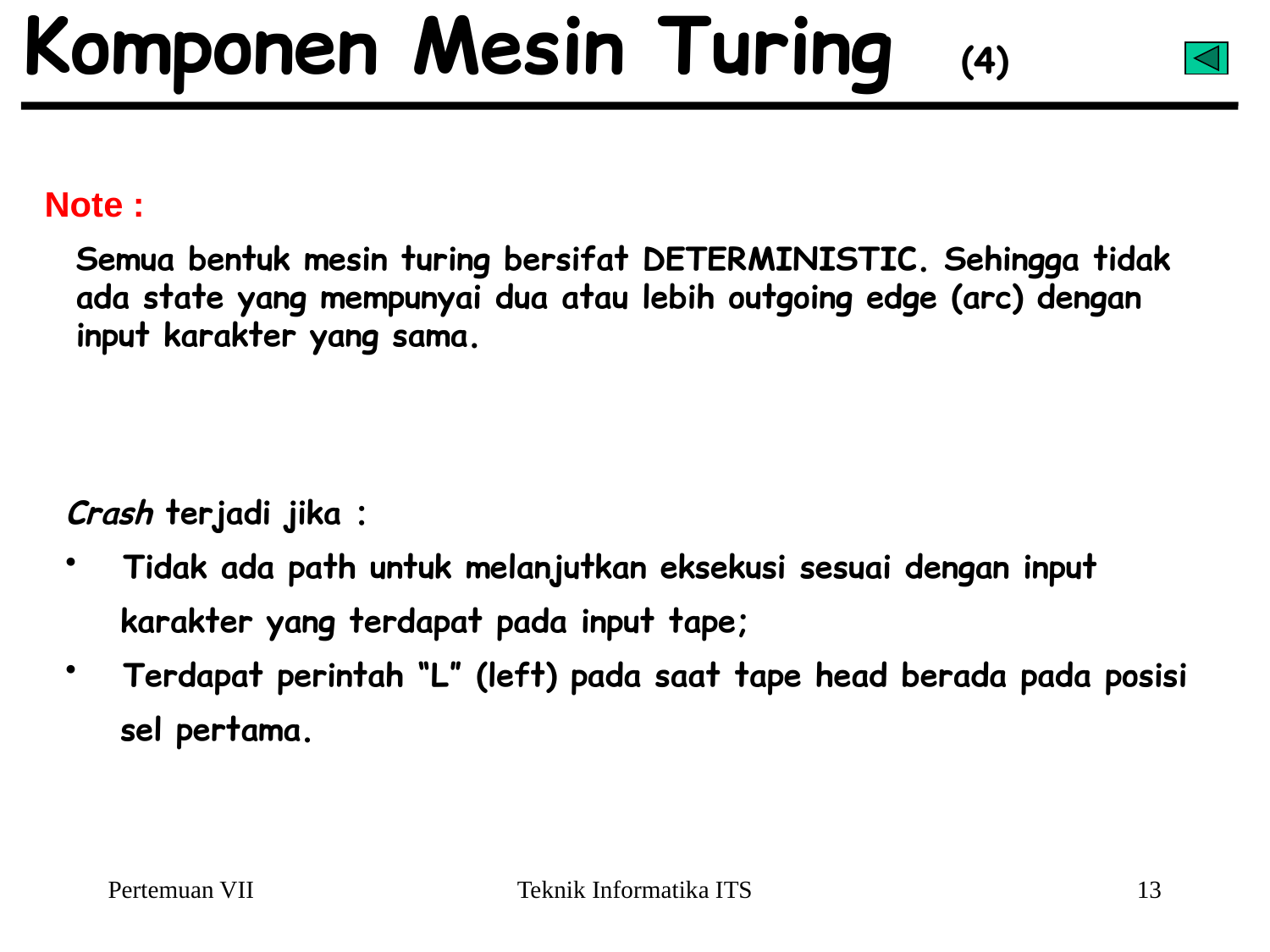

# Komponen Mesin Turing  (4)

Note :
Semua bentuk mesin turing bersifat DETERMINISTIC. Sehingga tidak ada state yang mempunyai dua atau lebih outgoing edge (arc) dengan input karakter yang sama.
Crash terjadi jika :
  Tidak ada path untuk melanjutkan eksekusi sesuai dengan input
    karakter yang terdapat pada input tape;
  Terdapat perintah “L” (left) pada saat tape head berada pada posisi
    sel pertama.
Pertemuan VII
Teknik Informatika ITS
13